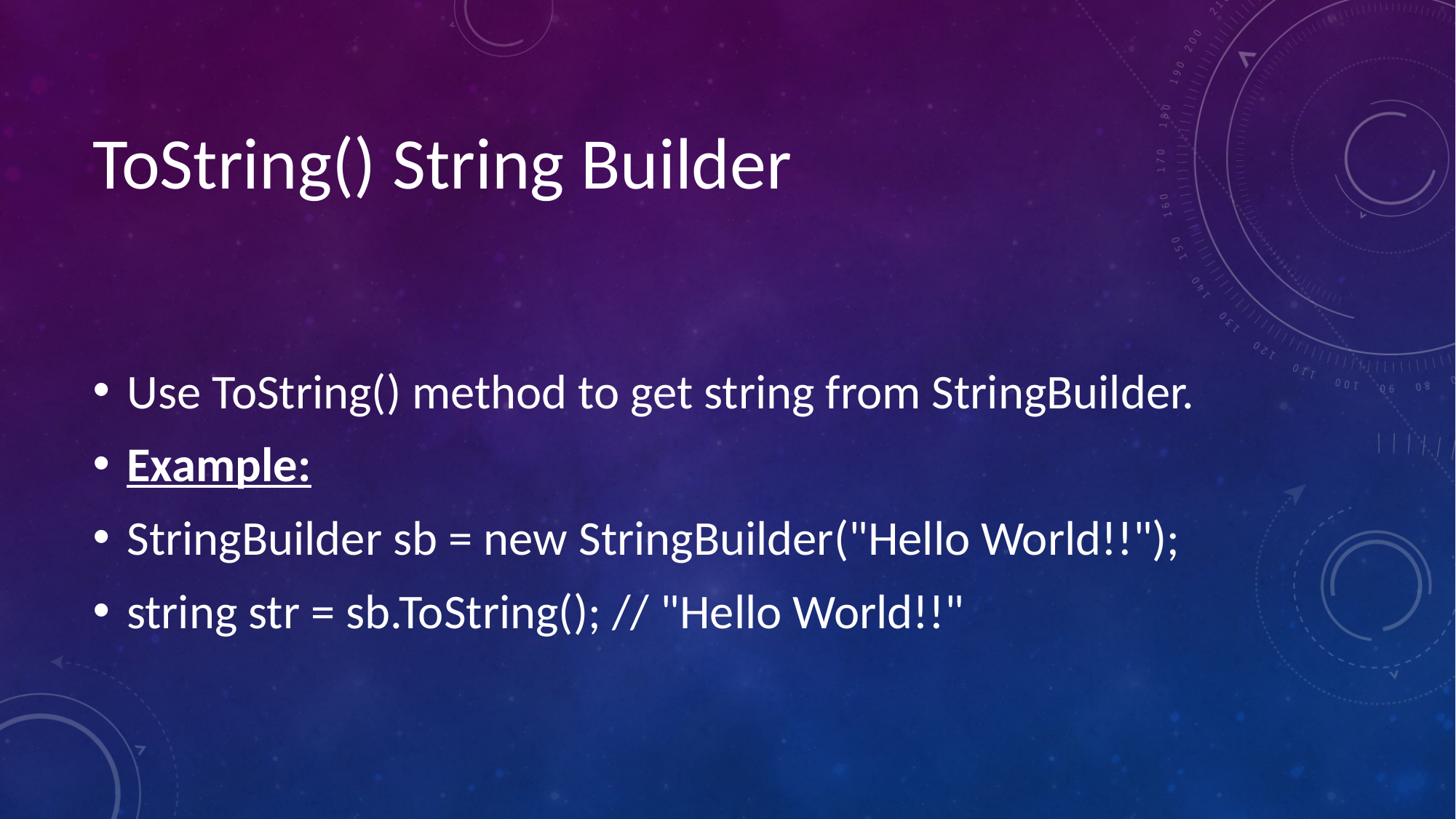

# ToString() String Builder
Use ToString() method to get string from StringBuilder.
Example:
StringBuilder sb = new StringBuilder("Hello World!!");
string str = sb.ToString(); // "Hello World!!"